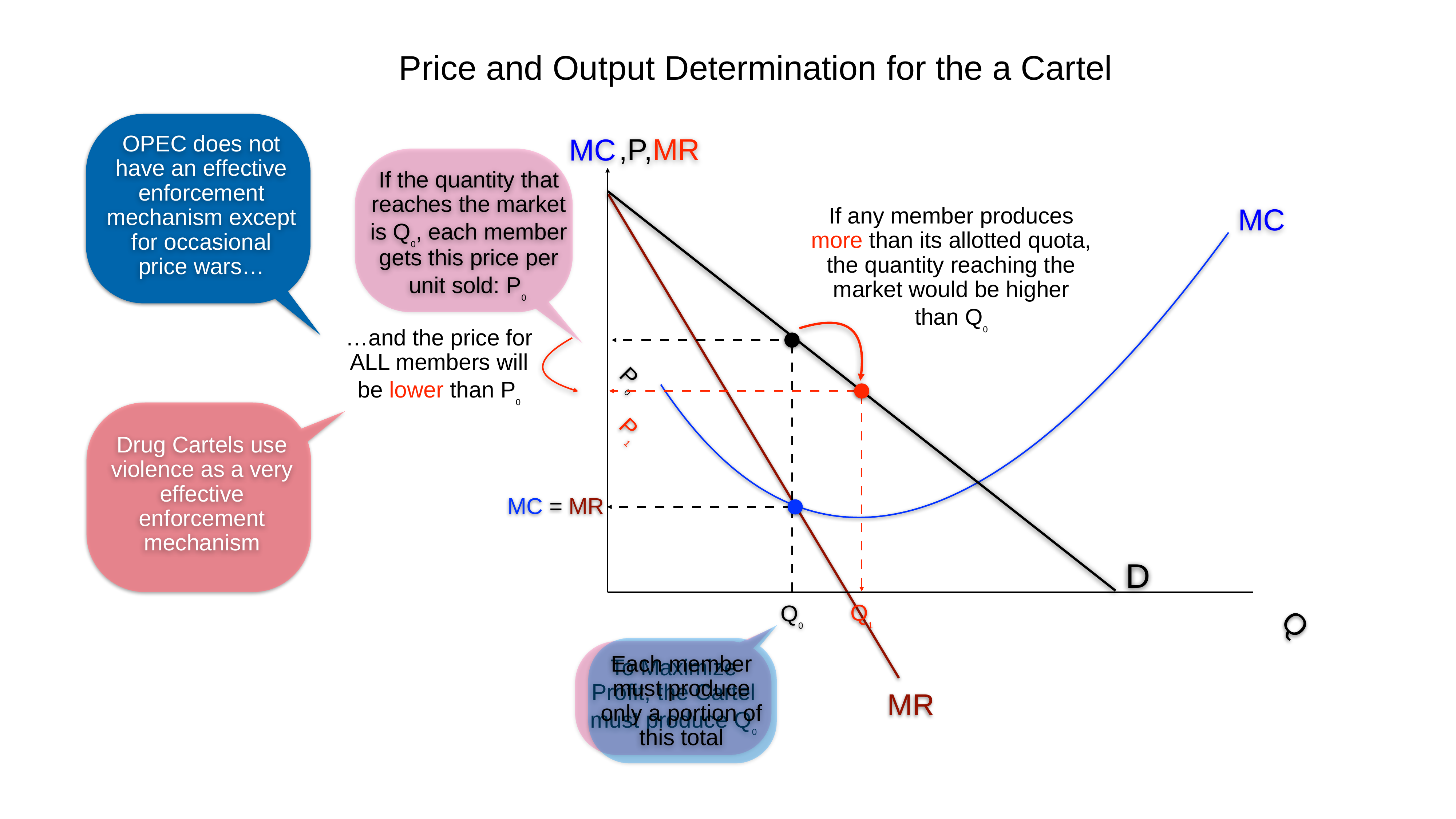

Price and Output Determination for the a Cartel
OPEC does not have an effective enforcement mechanism except for occasional price wars…

,P
,MR
MC

If the quantity that reaches the market is Q0, each member gets this price per unit sold: P0

MR
MC

If any member produces more than its allotted quota, the quantity reaching the market would be higher than Q0

…and the price for ALL members will be lower than P0

P0

P1

Q1
Drug Cartels use violence as a very effective enforcement mechanism

MC = MR

D
Q

Q0
Each member must produce only a portion of this total

To Maximize Profit, the Cartel must produce Q0